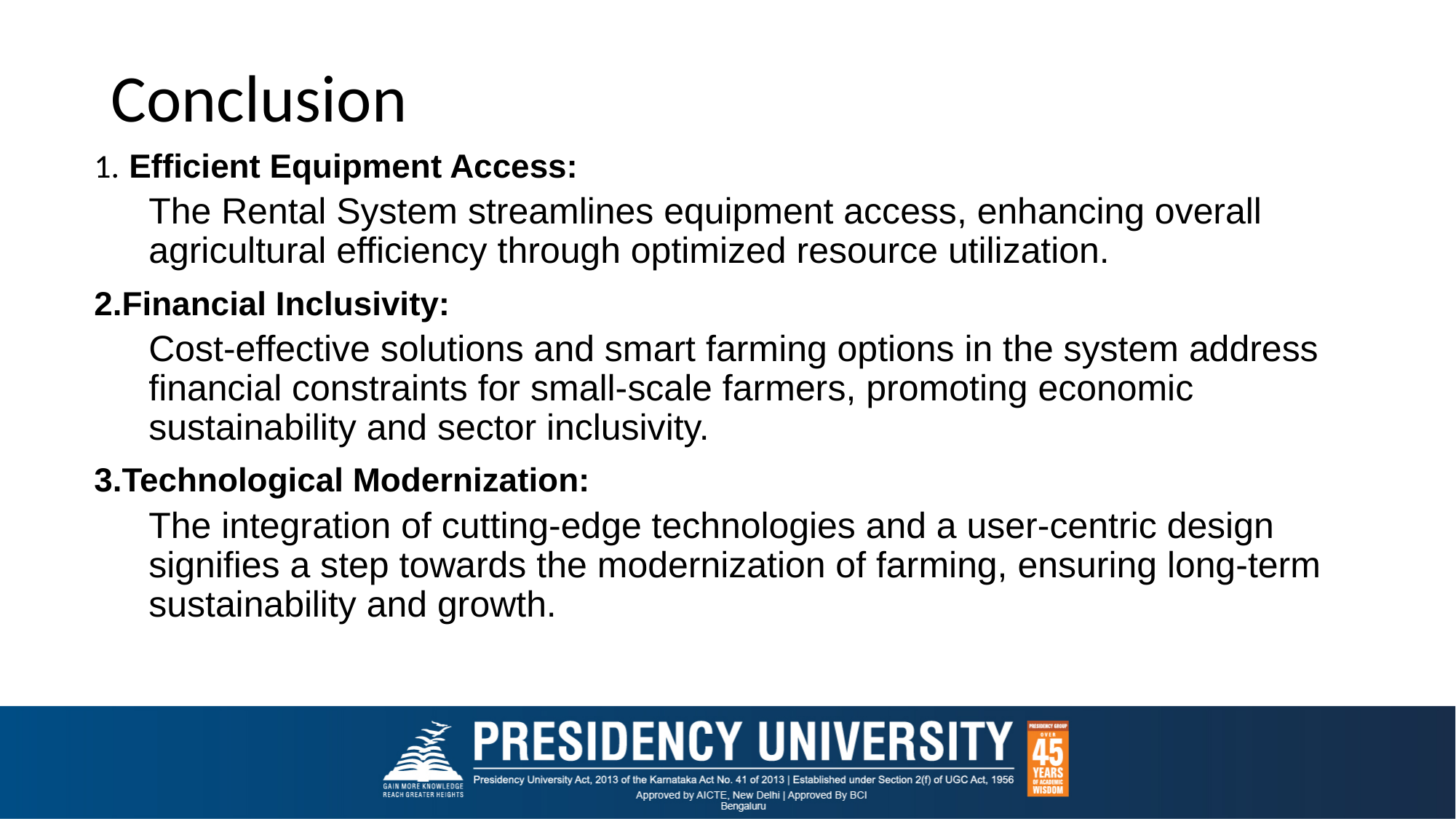

# Conclusion
 Efficient Equipment Access:
The Rental System streamlines equipment access, enhancing overall agricultural efficiency through optimized resource utilization.
Financial Inclusivity:
Cost-effective solutions and smart farming options in the system address financial constraints for small-scale farmers, promoting economic sustainability and sector inclusivity.
Technological Modernization:
The integration of cutting-edge technologies and a user-centric design signifies a step towards the modernization of farming, ensuring long-term sustainability and growth.